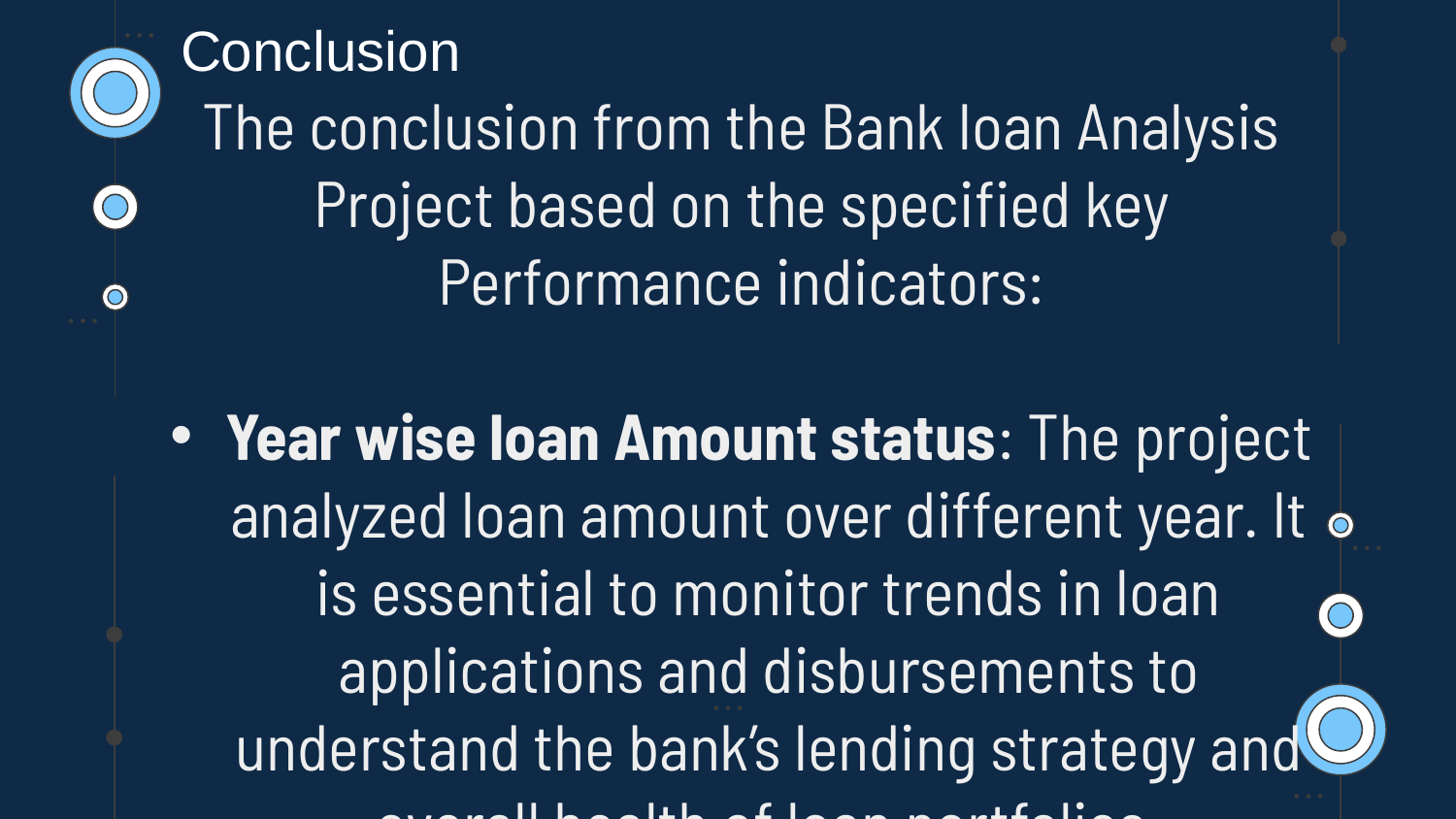

# Conclusion
The conclusion from the Bank loan Analysis Project based on the specified key Performance indicators:

Year wise loan Amount status: The project analyzed loan amount over different year. It is essential to monitor trends in loan applications and disbursements to understand the bank’s lending strategy and overall health of loan portfolios.
Grade and sub grade wise Revolving Balance: Focusing on creditworthiness (grade and sub-grades), the project likely assessed the revolving balance associates with different loan categories. This information aids in risk assessment and portfolio  managements.
Total payment for Verified and non verified status: By comparing payment for verified and non verified loans, the project likely identified patterns related to borrower credibility. Verified loan may have  higher payment compliance while non verified loans could exhibits varying payment behavior.
State and Month wise loan Status: The project explored loan status variations across different states and months. This analyses helps identify regions with higher loan demands, seasonal patterns and potential risk areas.
Home ownership vs last payment stat: The project might have investigated how home ownership status correlates with payment behavior. Understanding whether homeowners tend to make timely payments  to provide more clarity in loan performance.

Overall, this Bank loan report Analysis project MySQL used for data manipulation, and Power BI , Tableau Excel used for Data visualization to create comprehensive reports. Stakeholders can use these insights to make informed decisions regarding loan application approvals and risk management.